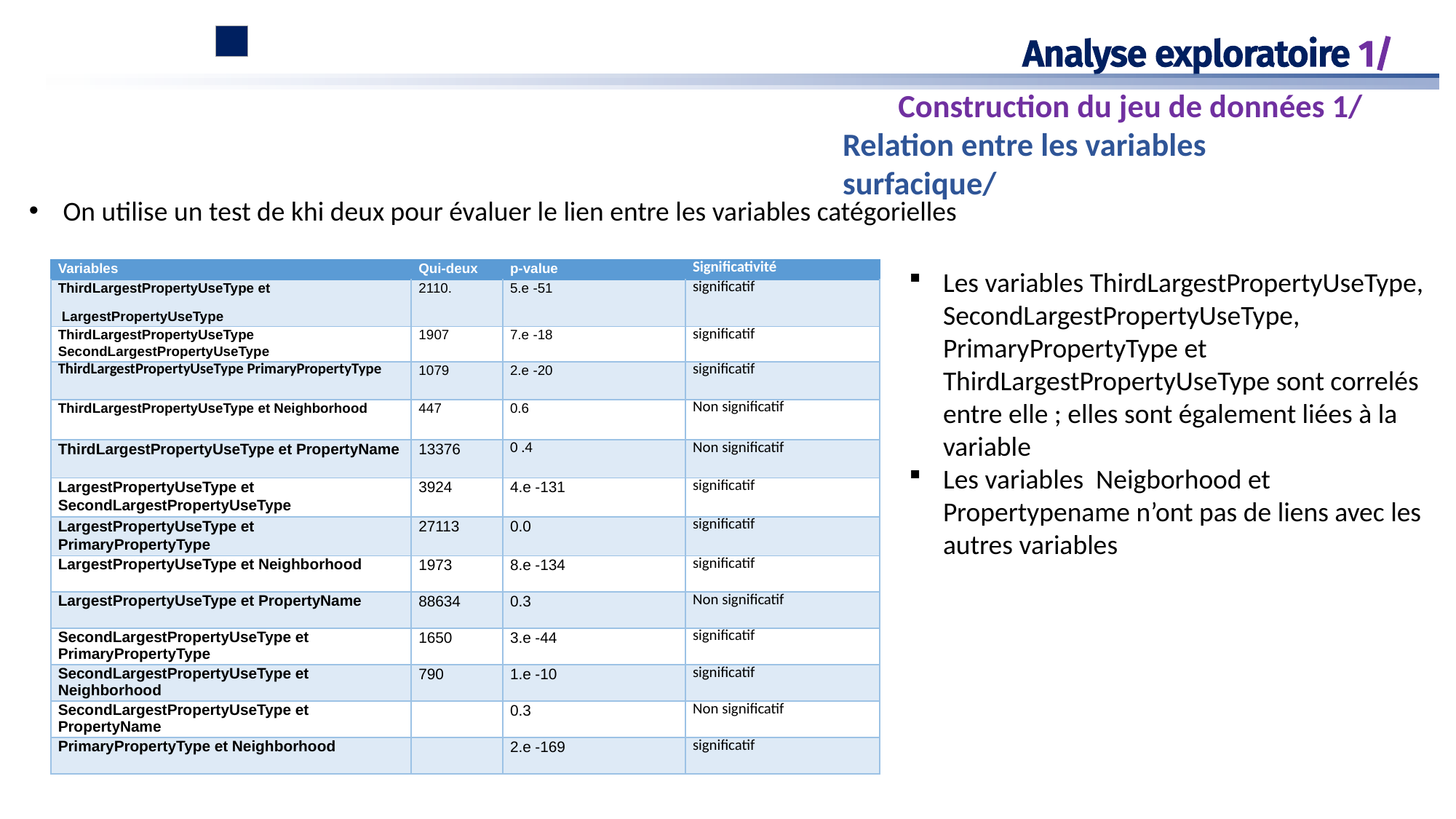

Analyse exploratoire 1/

Construction du jeu de données 1/

Relation entre les variables surfacique/
On utilise un test de khi deux pour évaluer le lien entre les variables catégorielles

| Variables | Qui-deux | p-value | Significativité |
| --- | --- | --- | --- |
| ThirdLargestPropertyUseType et LargestPropertyUseType | 2110. | 5.e -51 | significatif |
| ThirdLargestPropertyUseType SecondLargestPropertyUseType | 1907 | 7.e -18 | significatif |
| ThirdLargestPropertyUseType PrimaryPropertyType | 1079 | 2.e -20 | significatif |
| ThirdLargestPropertyUseType et Neighborhood | 447 | 0.6 | Non significatif |
| ThirdLargestPropertyUseType et PropertyName | 13376 | 0 .4 | Non significatif |
| LargestPropertyUseType et SecondLargestPropertyUseType | 3924 | 4.e -131 | significatif |
| LargestPropertyUseType et PrimaryPropertyType | 27113 | 0.0 | significatif |
| LargestPropertyUseType et Neighborhood | 1973 | 8.e -134 | significatif |
| LargestPropertyUseType et PropertyName | 88634 | 0.3 | Non significatif |
| SecondLargestPropertyUseType et PrimaryPropertyType | 1650 | 3.e -44 | significatif |
| SecondLargestPropertyUseType et Neighborhood | 790 | 1.e -10 | significatif |
| SecondLargestPropertyUseType et PropertyName |  | 0.3 | Non significatif |
| PrimaryPropertyType et Neighborhood |  | 2.e -169 | significatif |
Les variables ThirdLargestPropertyUseType, SecondLargestPropertyUseType, PrimaryPropertyType et ThirdLargestPropertyUseType sont correlés entre elle ; elles sont également liées à la variable
Les variables  Neigborhood et Propertypename n’ont pas de liens avec les autres variables